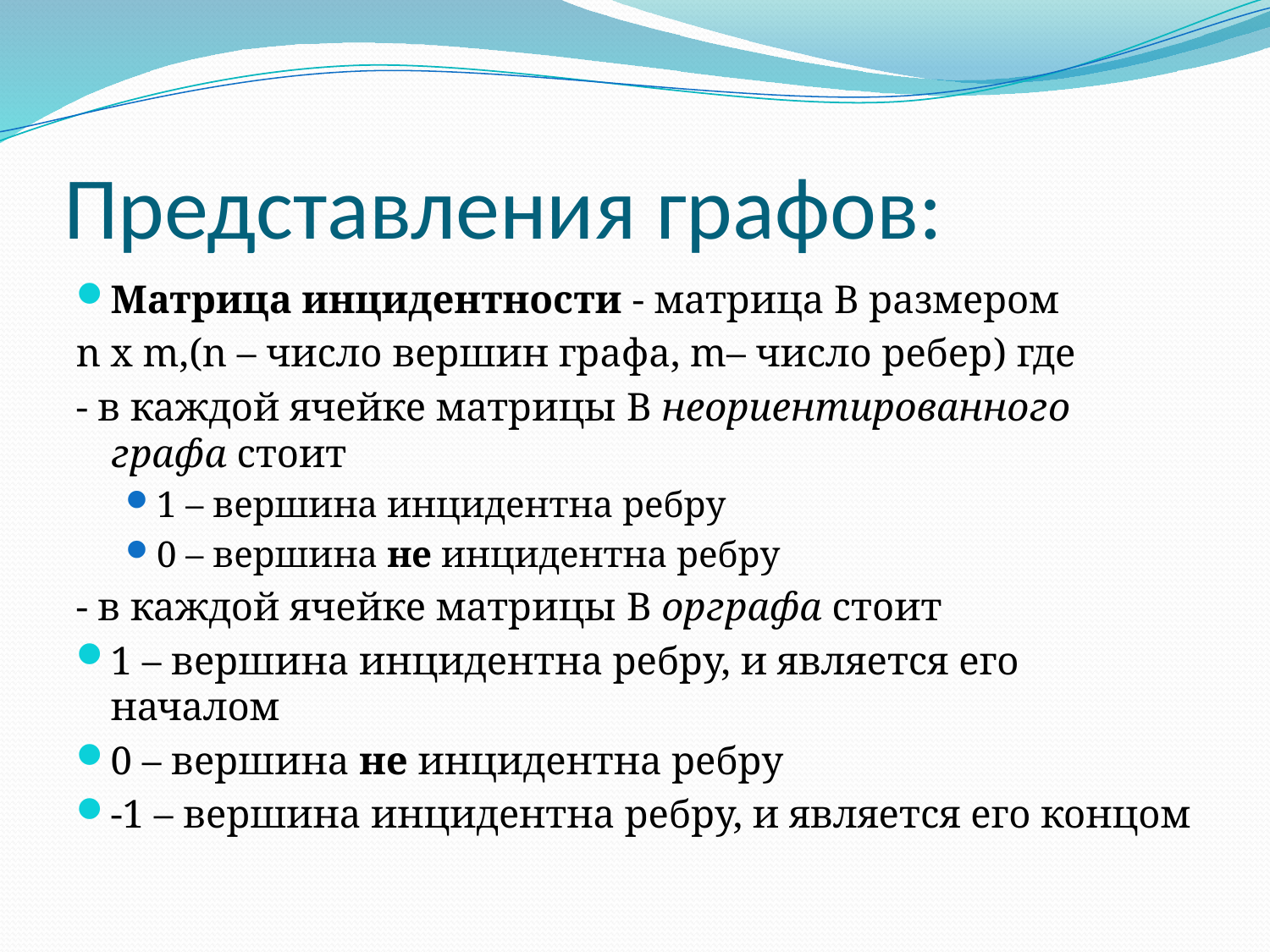

# Представления графов:
Матрица инцидентности - матрица B размером
n x m,(n – число вершин графа, m– число ребер) где
- в каждой ячейке матрицы B неориентированного графа стоит
1 – вершина инцидентна ребру
0 – вершина не инцидентна ребру
- в каждой ячейке матрицы B орграфа стоит
1 – вершина инцидентна ребру, и является его началом
0 – вершина не инцидентна ребру
-1 – вершина инцидентна ребру, и является его концом